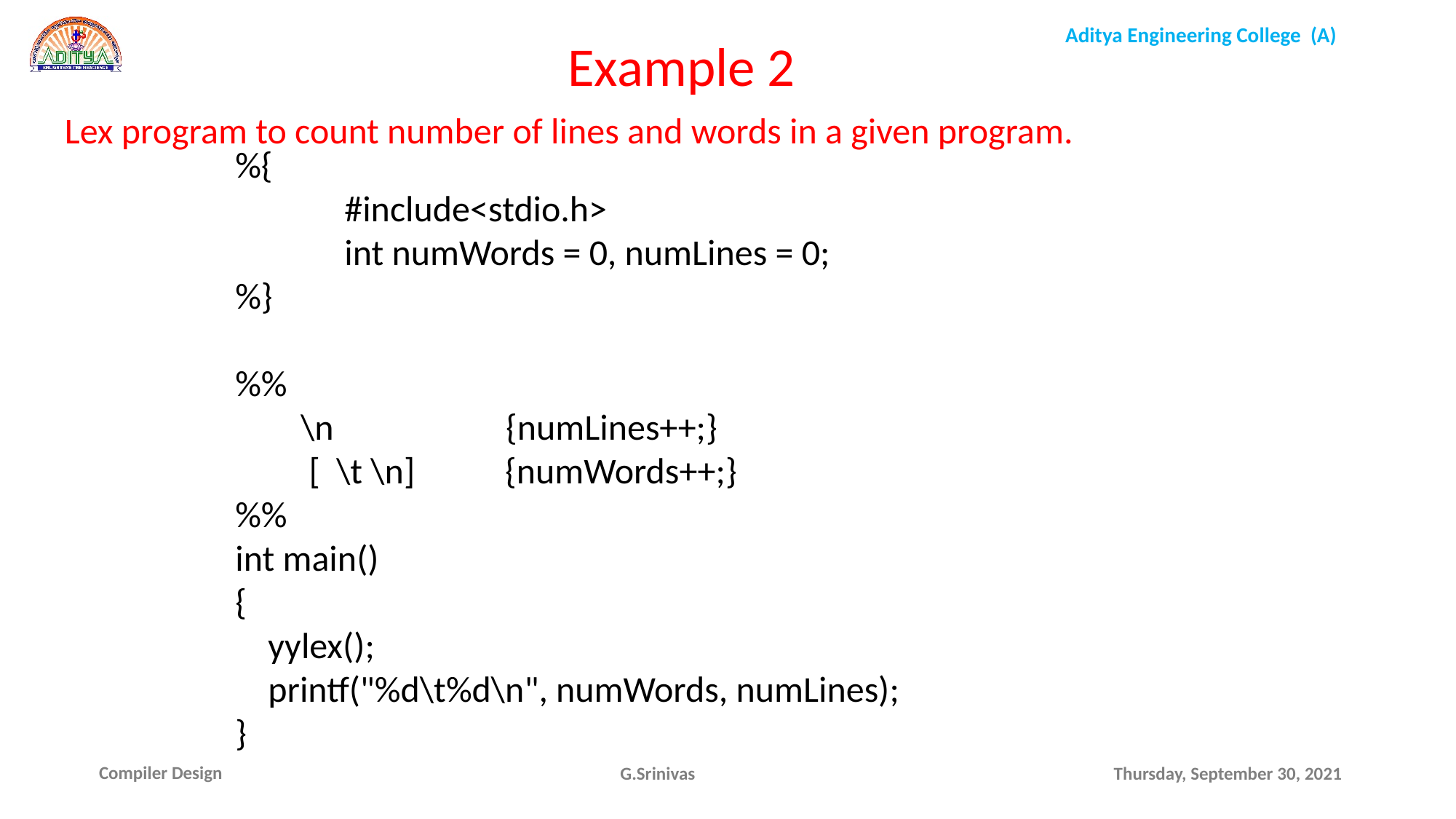

Example 2
Lex program to count number of lines and words in a given program.
%{
	#include<stdio.h>
	int numWords = 0, numLines = 0;
%}

%%
        \n                     {numLines++;}
         [  \t \n]           {numWords++;}
%%
int main()
{
    yylex();
    printf("%d\t%d\n", numWords, numLines);
}
G.Srinivas
Thursday, September 30, 2021